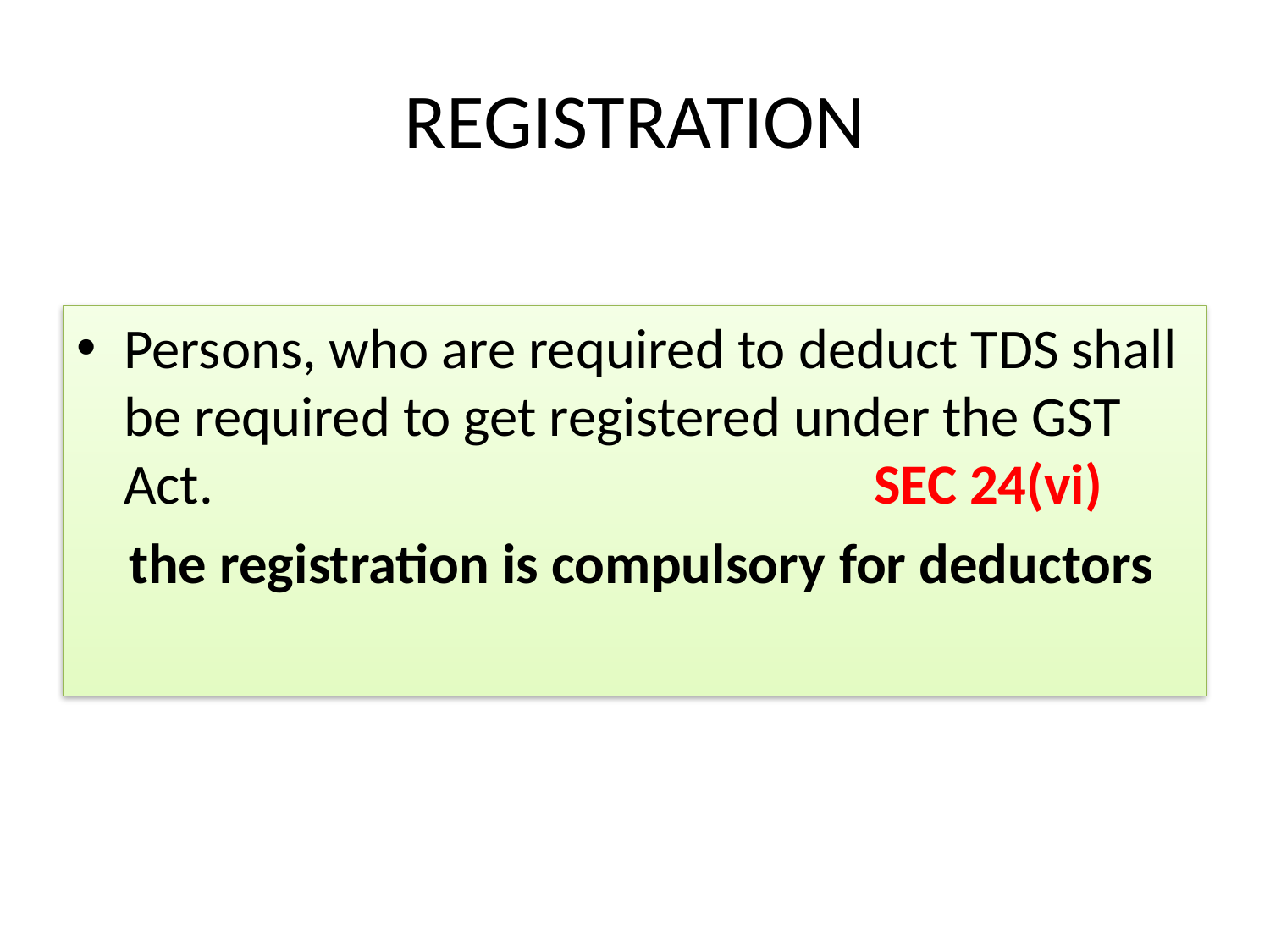

# REGISTRATION
Persons, who are required to deduct TDS shall be required to get registered under the GST Act.                                                    SEC 24(vi)
 the registration is compulsory for deductors